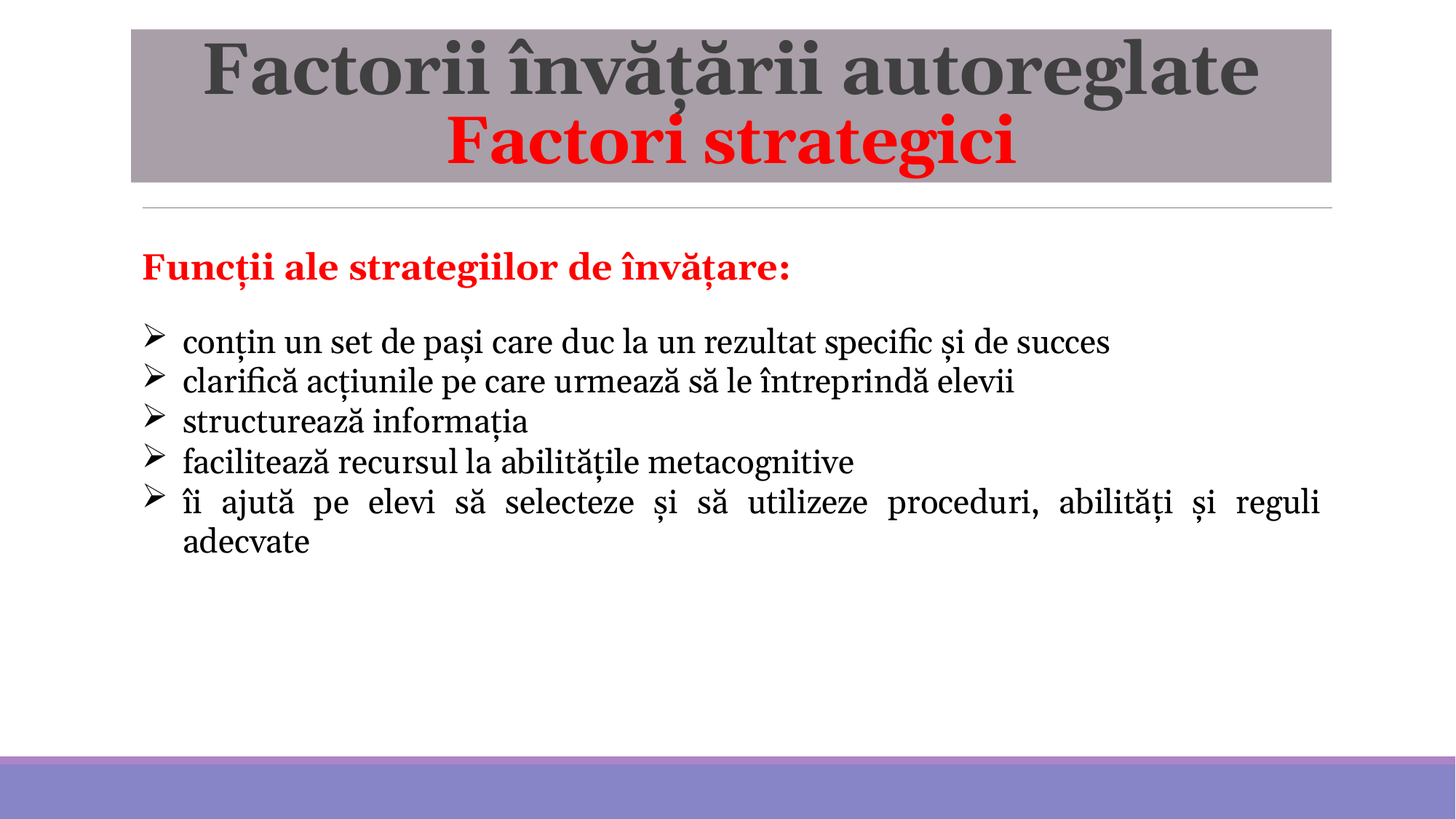

# Factorii învățării autoreglate Factori strategici
Funcții ale strategiilor de învățare:

conţin un set de paşi care duc la un rezultat specific şi de succes
clarifică acţiunile pe care urmează să le întreprindă elevii
structurează informaţia
facilitează recursul la abilităţile metacognitive
îi ajută pe elevi să selecteze şi să utilizeze proceduri, abilităţi şi reguli adecvate